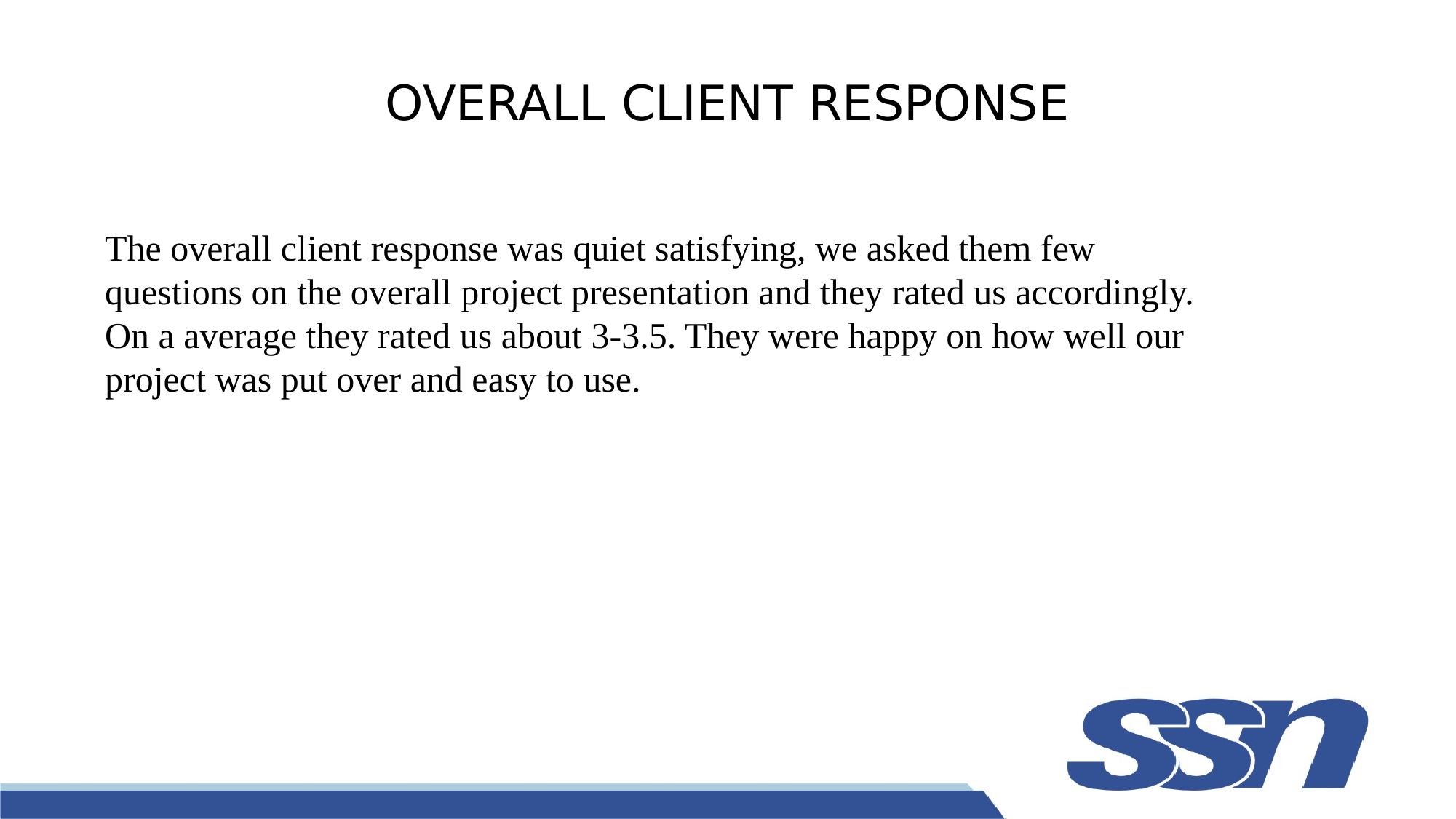

# OVERALL CLIENT RESPONSE
The overall client response was quiet satisfying, we asked them few questions on the overall project presentation and they rated us accordingly. On a average they rated us about 3-3.5. They were happy on how well our project was put over and easy to use.